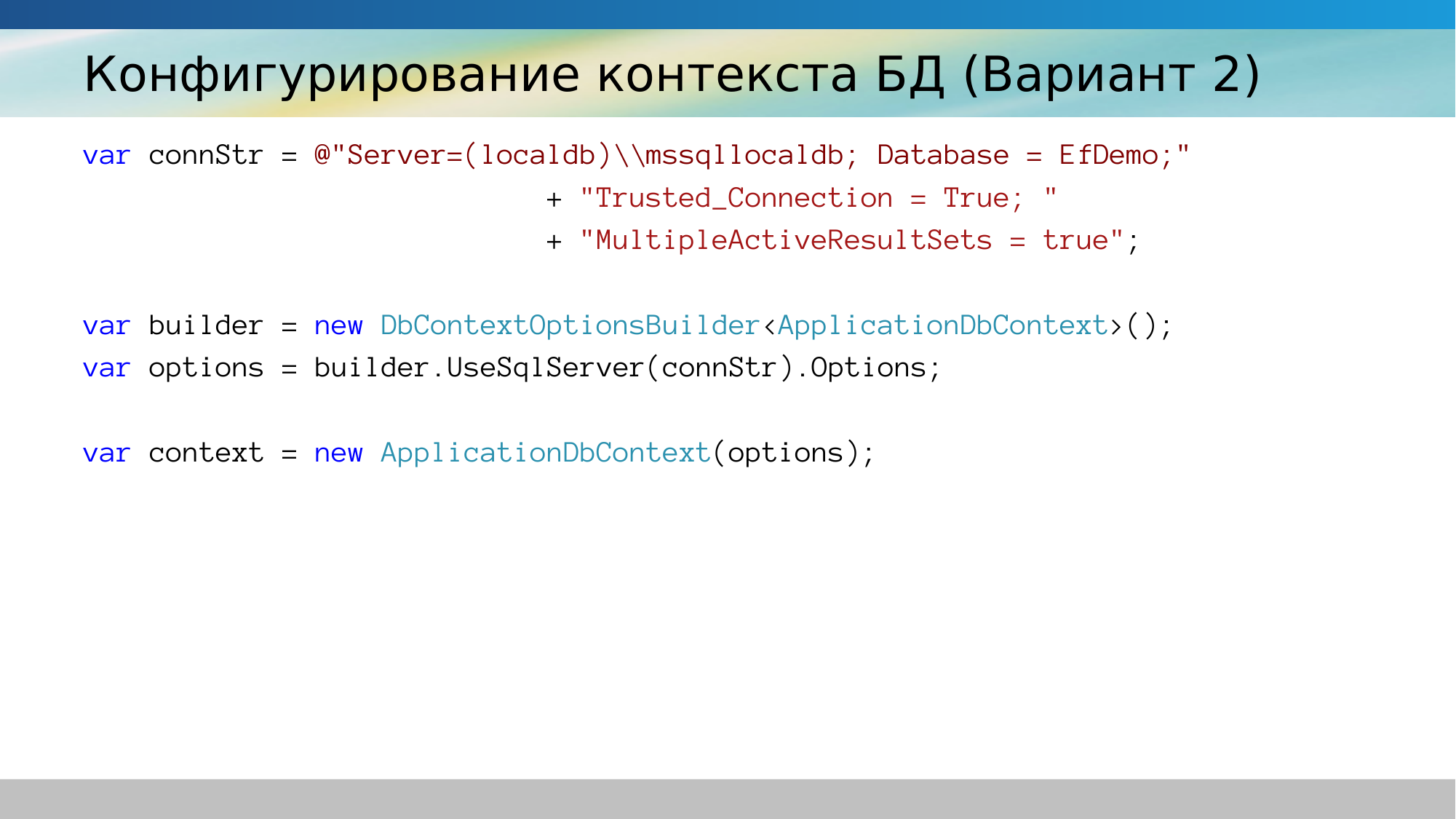

# Конфигурирование контекста БД (Вариант 2)
var connStr = @"Server=(localdb)\\mssqllocaldb; Database = EfDemo;"
                            + "Trusted_Connection = True; "
                            + "MultipleActiveResultSets = true";

var builder = new DbContextOptionsBuilder<ApplicationDbContext>();
var options = builder.UseSqlServer(connStr).Options;

var context = new ApplicationDbContext(options);